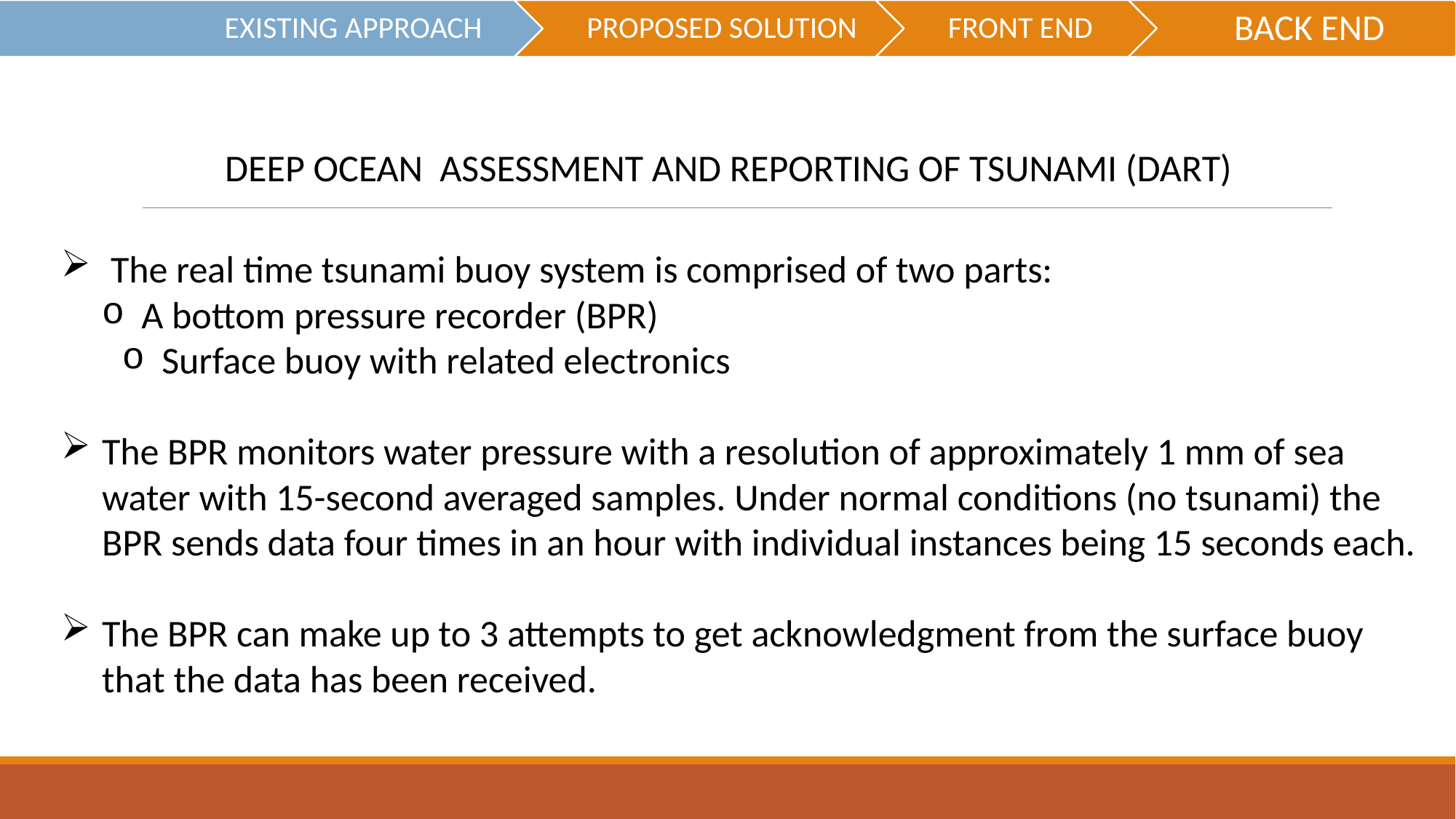

EXISTING APPROACH
     PROPOSED SOLUTION
     FRONT END
BACK END
DEEP OCEAN  ASSESSMENT AND REPORTING OF TSUNAMI (DART)
 The real time tsunami buoy system is comprised of two parts:
  A bottom pressure recorder (BPR)
  Surface buoy with related electronics

The BPR monitors water pressure with a resolution of approximately 1 mm of sea water with 15-second averaged samples. Under normal conditions (no tsunami) the BPR sends data four times in an hour with individual instances being 15 seconds each.

The BPR can make up to 3 attempts to get acknowledgment from the surface buoy that the data has been received.